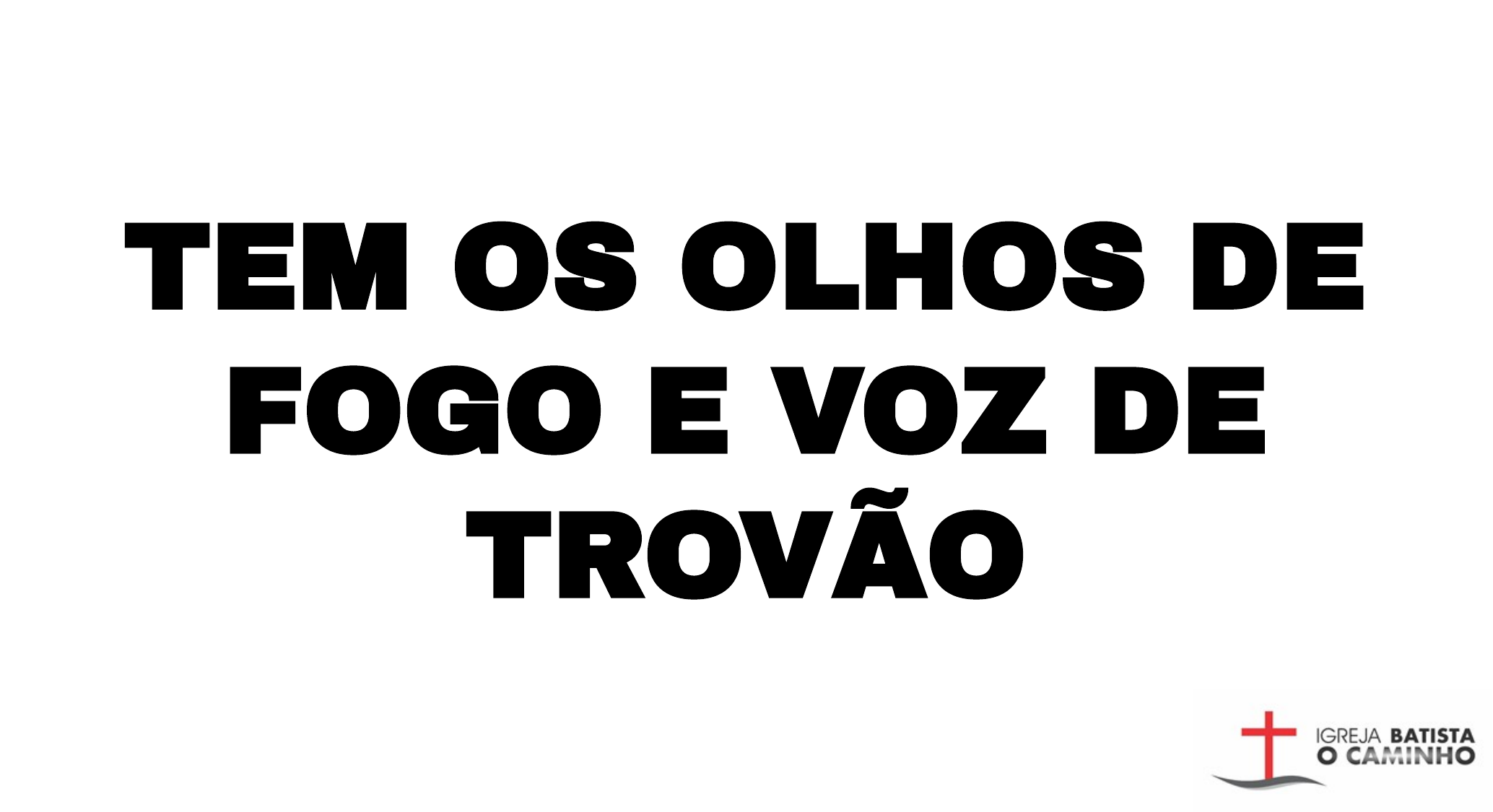

TEM OS OLHOS DE FOGO E VOZ DE TROVÃO